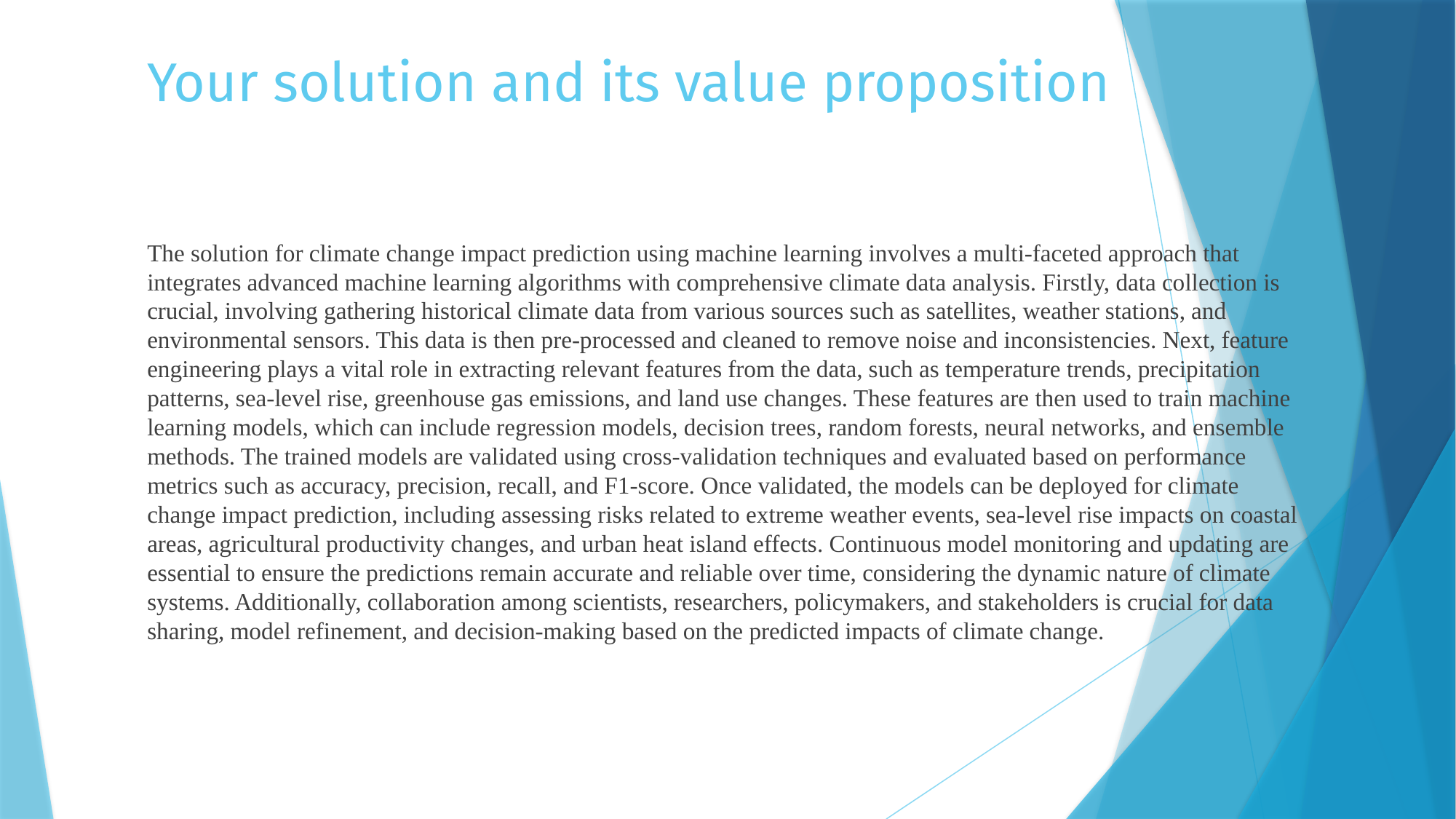

# Your solution and its value proposition
The solution for climate change impact prediction using machine learning involves a multi-faceted approach that integrates advanced machine learning algorithms with comprehensive climate data analysis. Firstly, data collection is crucial, involving gathering historical climate data from various sources such as satellites, weather stations, and environmental sensors. This data is then pre-processed and cleaned to remove noise and inconsistencies. Next, feature engineering plays a vital role in extracting relevant features from the data, such as temperature trends, precipitation patterns, sea-level rise, greenhouse gas emissions, and land use changes. These features are then used to train machine learning models, which can include regression models, decision trees, random forests, neural networks, and ensemble methods. The trained models are validated using cross-validation techniques and evaluated based on performance metrics such as accuracy, precision, recall, and F1-score. Once validated, the models can be deployed for climate change impact prediction, including assessing risks related to extreme weather events, sea-level rise impacts on coastal areas, agricultural productivity changes, and urban heat island effects. Continuous model monitoring and updating are essential to ensure the predictions remain accurate and reliable over time, considering the dynamic nature of climate systems. Additionally, collaboration among scientists, researchers, policymakers, and stakeholders is crucial for data sharing, model refinement, and decision-making based on the predicted impacts of climate change.